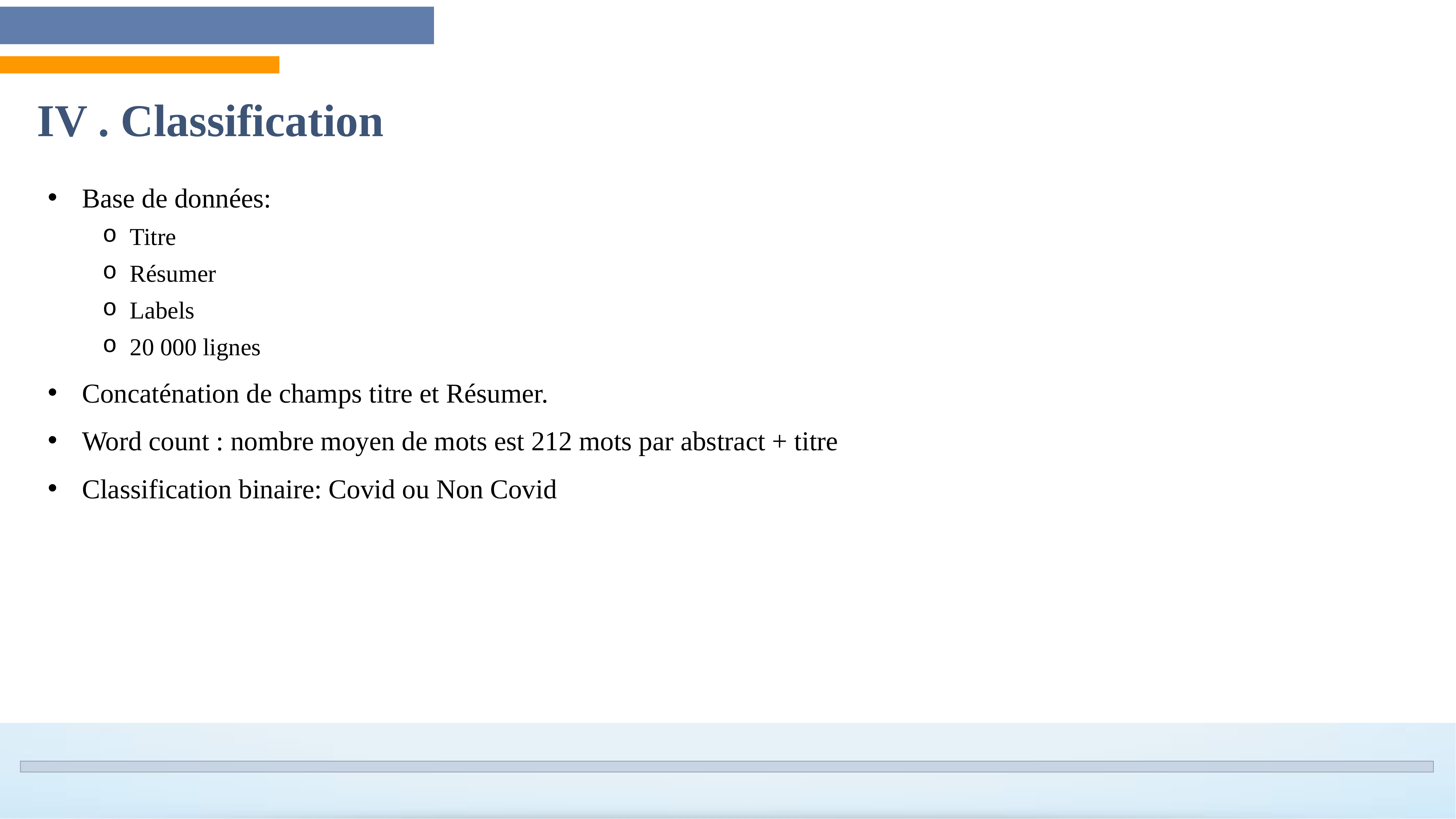

IV . Classification
Base de données:
Titre
Résumer
Labels
20 000 lignes
Concaténation de champs titre et Résumer.
Word count : nombre moyen de mots est 212 mots par abstract + titre
Classification binaire: Covid ou Non Covid

7